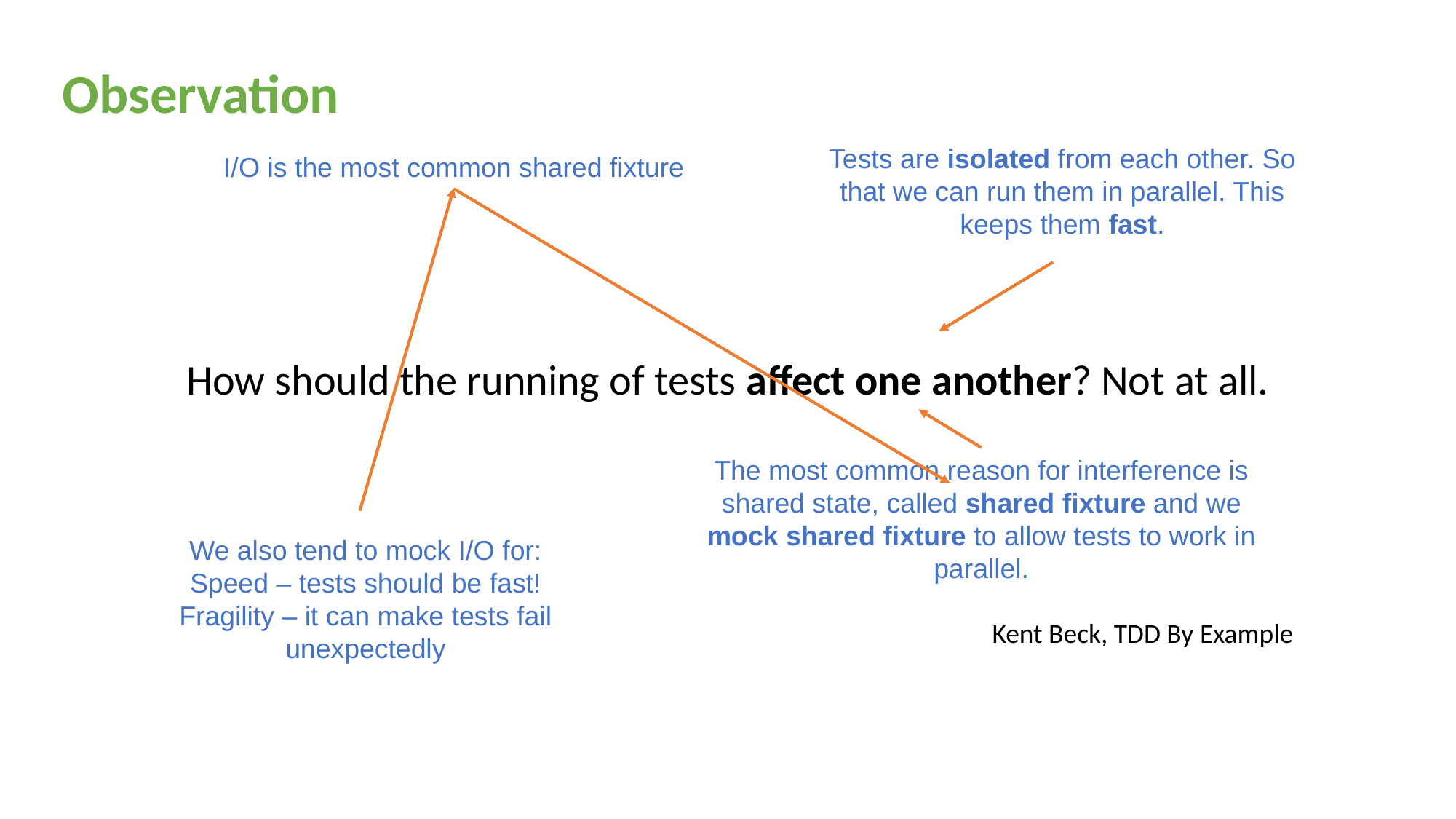

Observation
Tests are isolated from each other. So that we can run them in parallel. This keeps them fast.
I/O is the most common shared fixture
How should the running of tests affect one another? Not at all.
The most common reason for interference is shared state, called shared fixture and we mock shared fixture to allow tests to work in parallel.
We also tend to mock I/O for:
Speed – tests should be fast!
Fragility – it can make tests fail unexpectedly
Kent Beck, TDD By Example